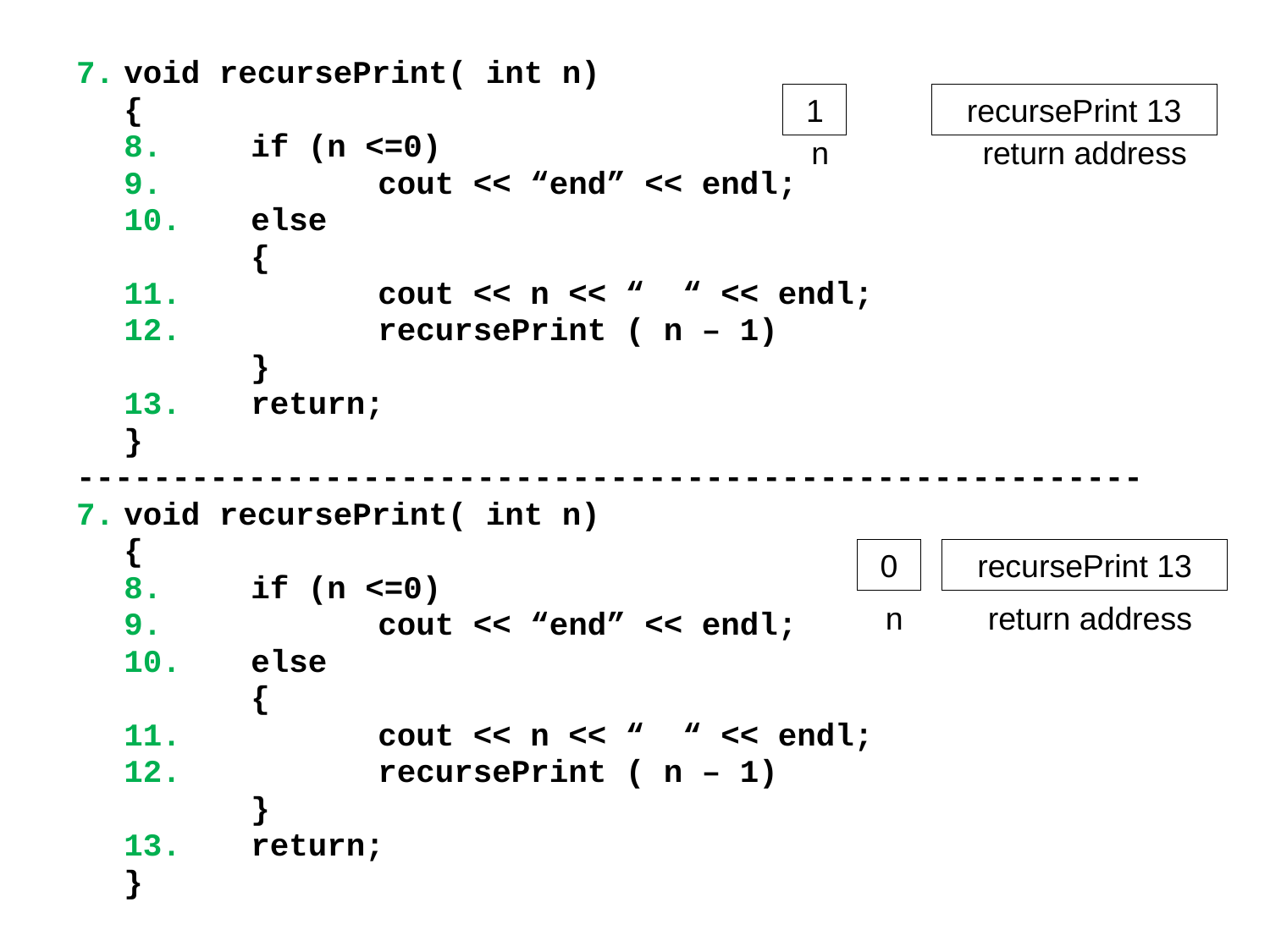

7.	void recursePrint( int n)
	{
	8.	if (n <=0)
	9.		cout << “end” << endl;
	10.	else
		{
	11.		cout << n << “  “ << endl;
	12.		recursePrint ( n – 1)
		}
	13.	return;
	}
--------------------------------------------------------
7.	void recursePrint( int n)
	{
	8.	if (n <=0)
	9.		cout << “end” << endl;
	10.	else
		{
	11.		cout << n << “  “ << endl;
	12.		recursePrint ( n – 1)
		}
	13.	return;
	}
1
recursePrint 13
n
return address
0
recursePrint 13
n
return address